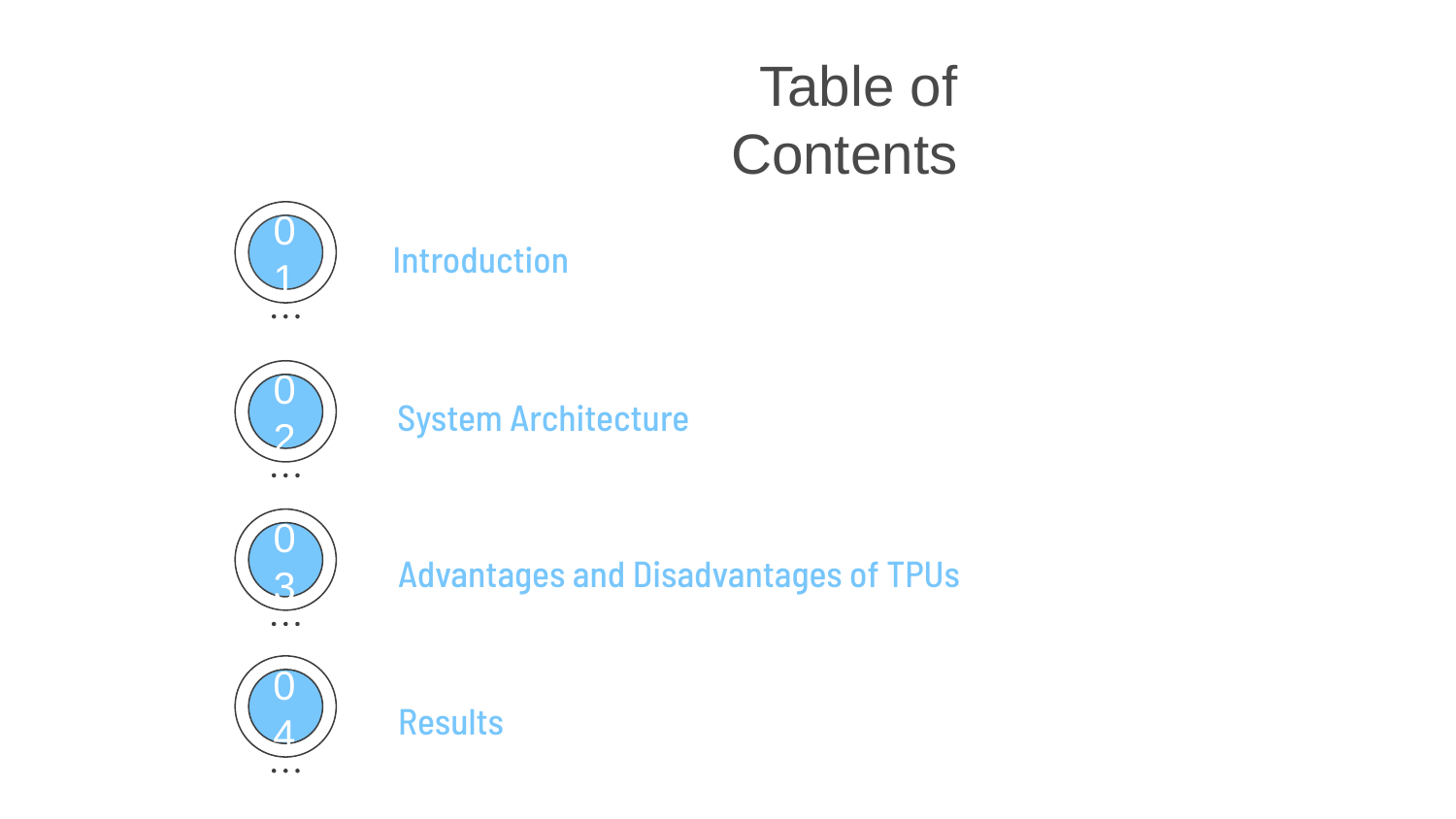

# Table of Contents

Introduction
01

System Architecture
02

Advantages and Disadvantages of TPUs
03

Results
04